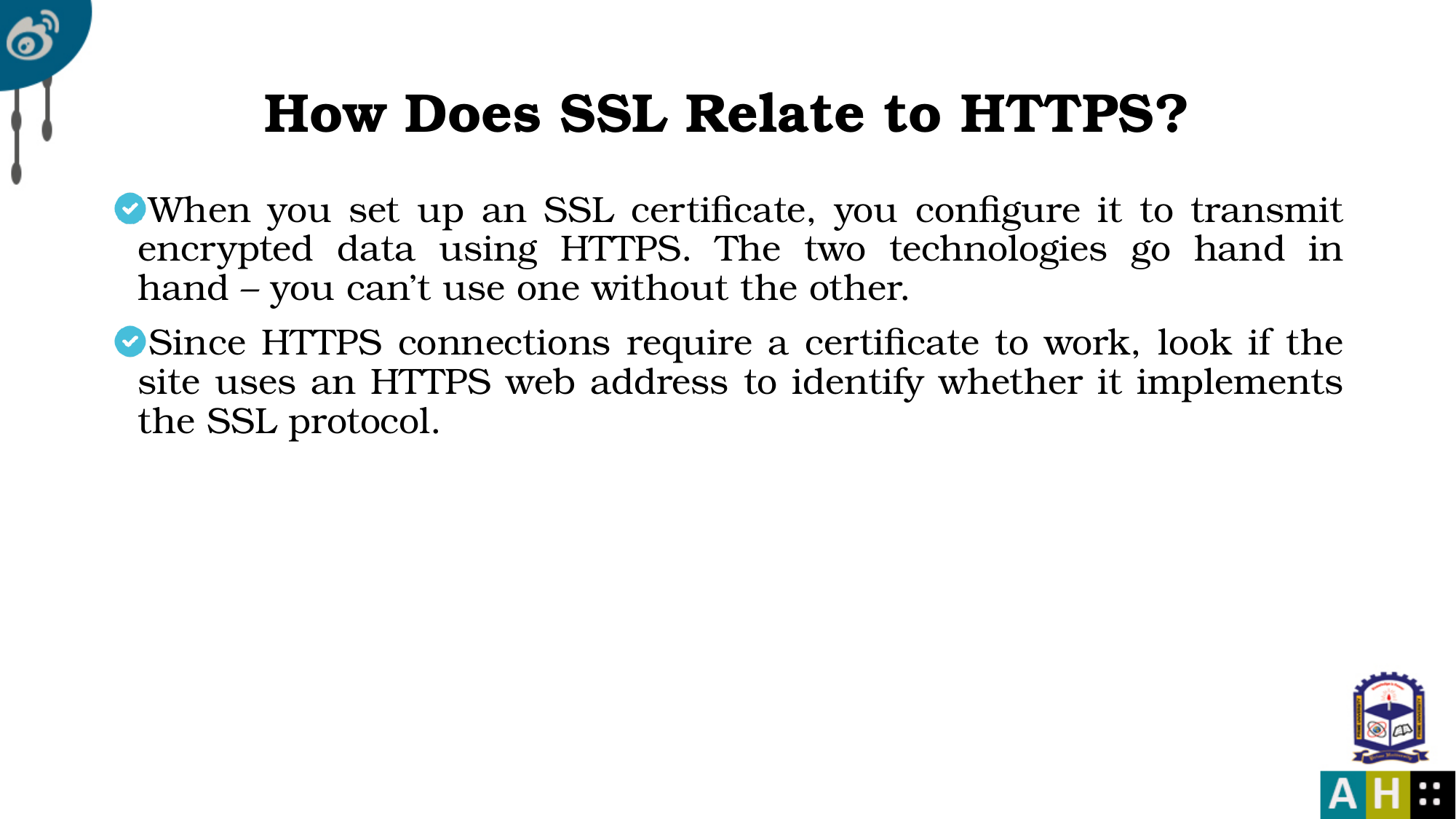

# How Does SSL Relate to HTTPS?
When you set up an SSL certificate, you configure it to transmit encrypted data using HTTPS. The two technologies go hand in hand – you can’t use one without the other.
Since HTTPS connections require a certificate to work, look if the site uses an HTTPS web address to identify whether it implements the SSL protocol.